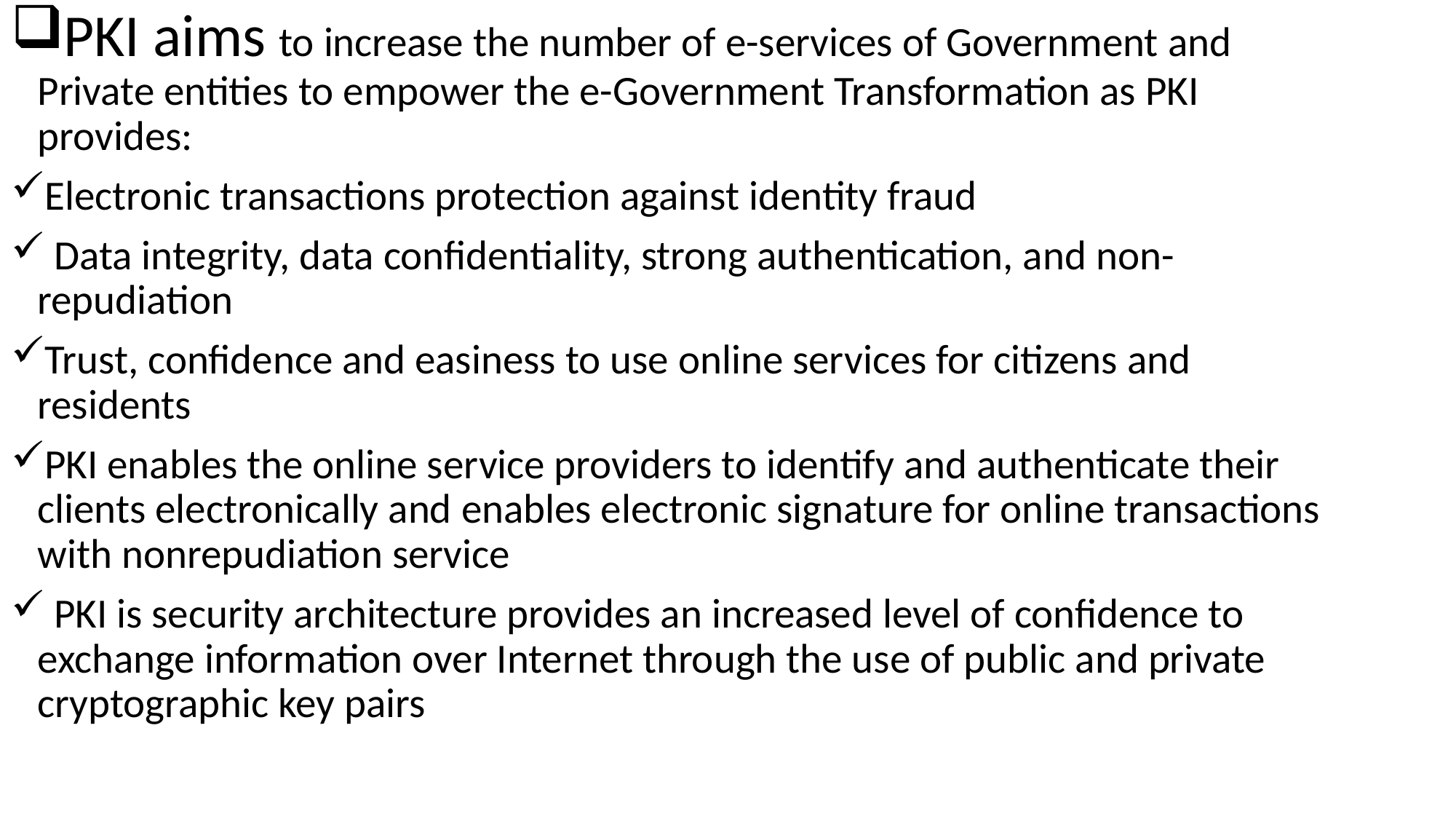

PKI aims to increase the number of e-services of Government and Private entities to empower the e-Government Transformation as PKI provides:
Electronic transactions protection against identity fraud
 Data integrity, data confidentiality, strong authentication, and non-repudiation
Trust, confidence and easiness to use online services for citizens and residents
PKI enables the online service providers to identify and authenticate their clients electronically and enables electronic signature for online transactions with nonrepudiation service
 PKI is security architecture provides an increased level of confidence to exchange information over Internet through the use of public and private cryptographic key pairs